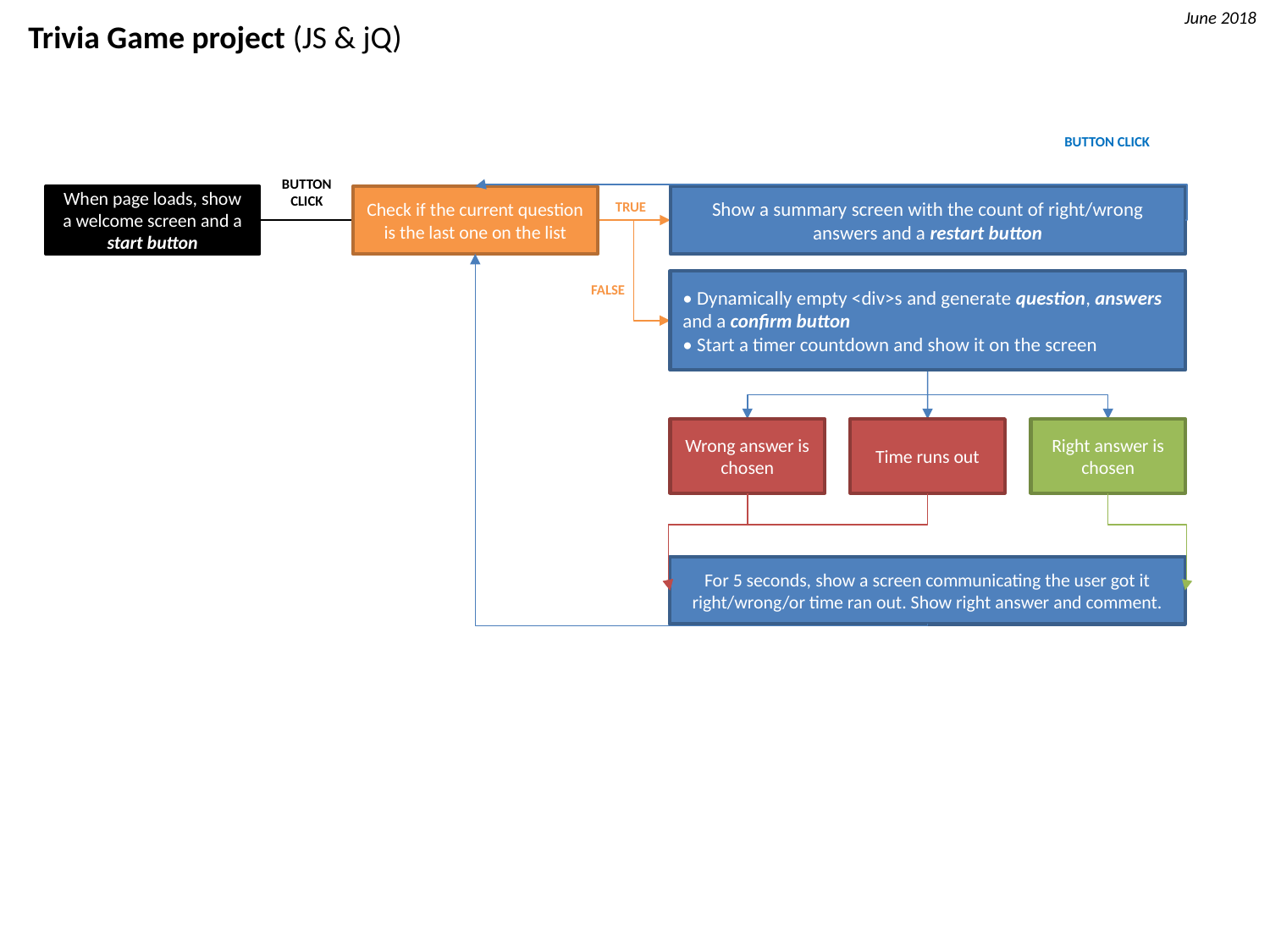

June 2018
Trivia Game project (JS & jQ)
BUTTON CLICK
BUTTON CLICK
Show a summary screen with the count of right/wrong answers and a restart button
When page loads, show a welcome screen and a start button
Check if the current question is the last one on the list
TRUE
• Dynamically empty <div>s and generate question, answers and a confirm button
• Start a timer countdown and show it on the screen
FALSE
Wrong answer is chosen
Time runs out
Right answer is chosen
For 5 seconds, show a screen communicating the user got it right/wrong/or time ran out. Show right answer and comment.